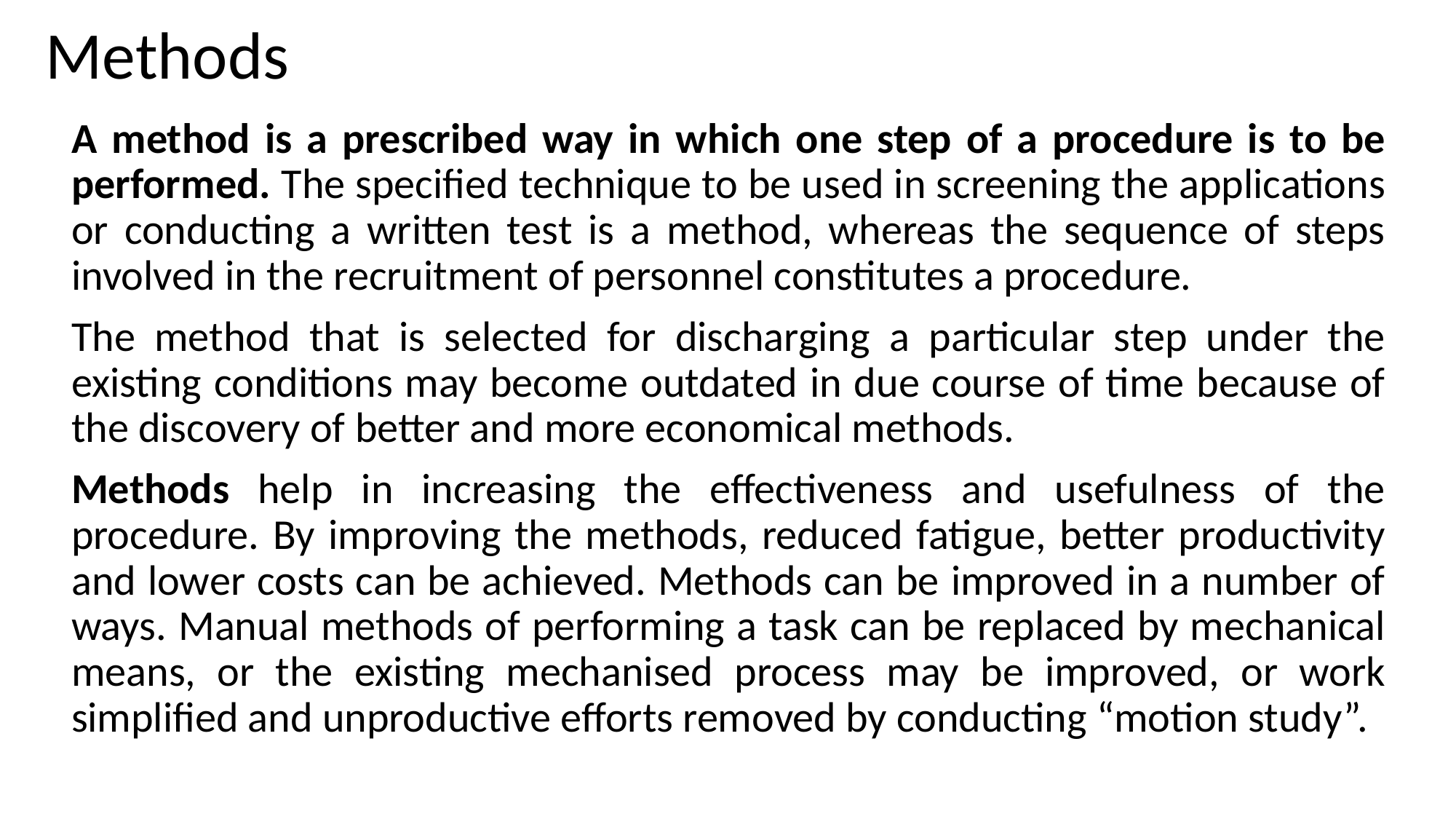

# Methods
A method is a prescribed way in which one step of a procedure is to be performed. The specified technique to be used in screening the applications or conducting a written test is a method, whereas the sequence of steps involved in the recruitment of personnel constitutes a procedure.
The method that is selected for discharging a particular step under the existing conditions may become outdated in due course of time because of the discovery of better and more economical methods.
Methods help in increasing the effectiveness and usefulness of the procedure. By improving the methods, reduced fatigue, better productivity and lower costs can be achieved. Methods can be improved in a number of ways. Manual methods of performing a task can be replaced by mechanical means, or the existing mechanised process may be improved, or work simplified and unproductive efforts removed by conducting “motion study”.